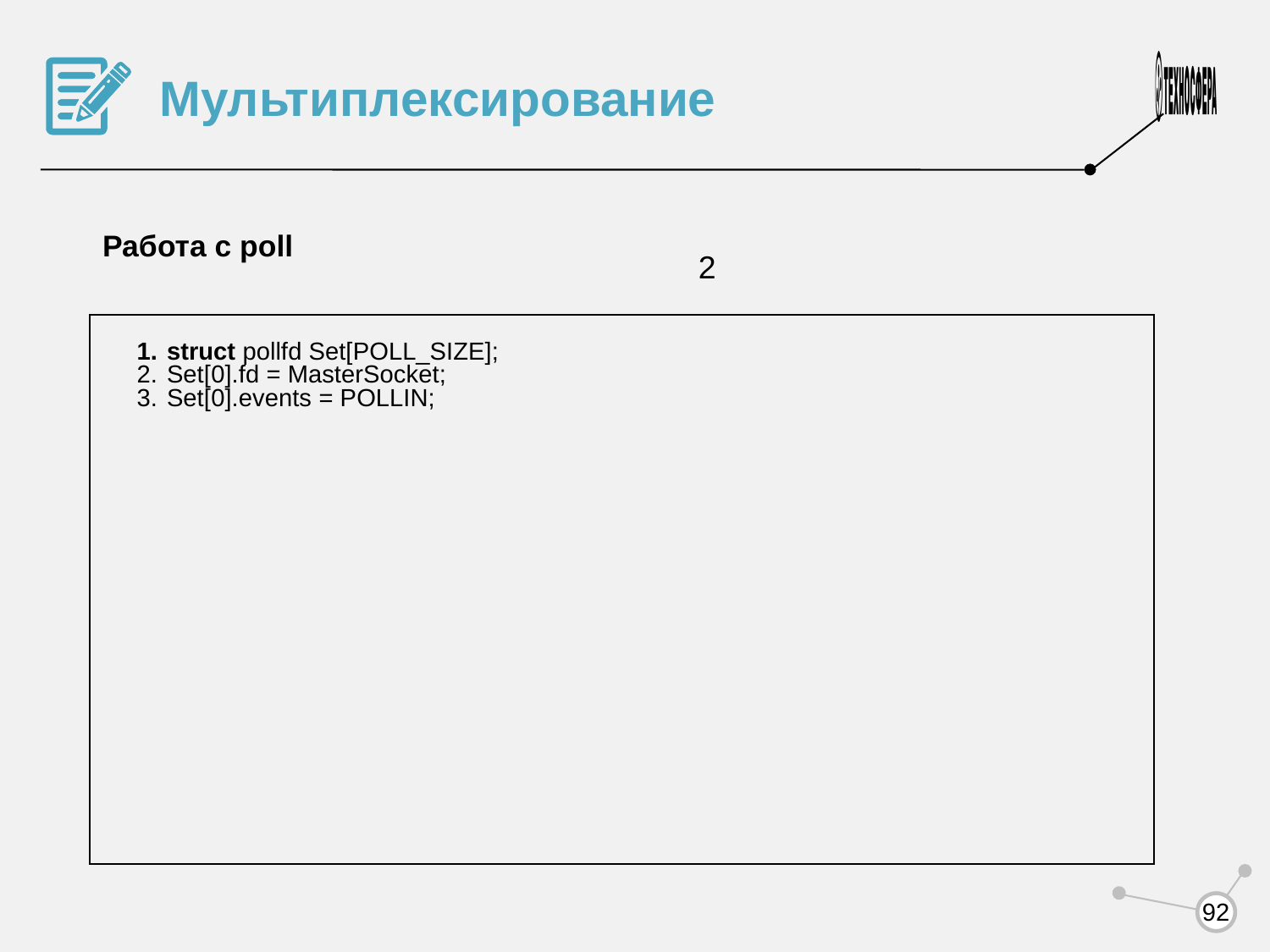

Мультиплексирование
Работа с poll
2
struct pollfd Set[POLL_SIZE];
Set[0].fd = MasterSocket;
Set[0].events = POLLIN;

92